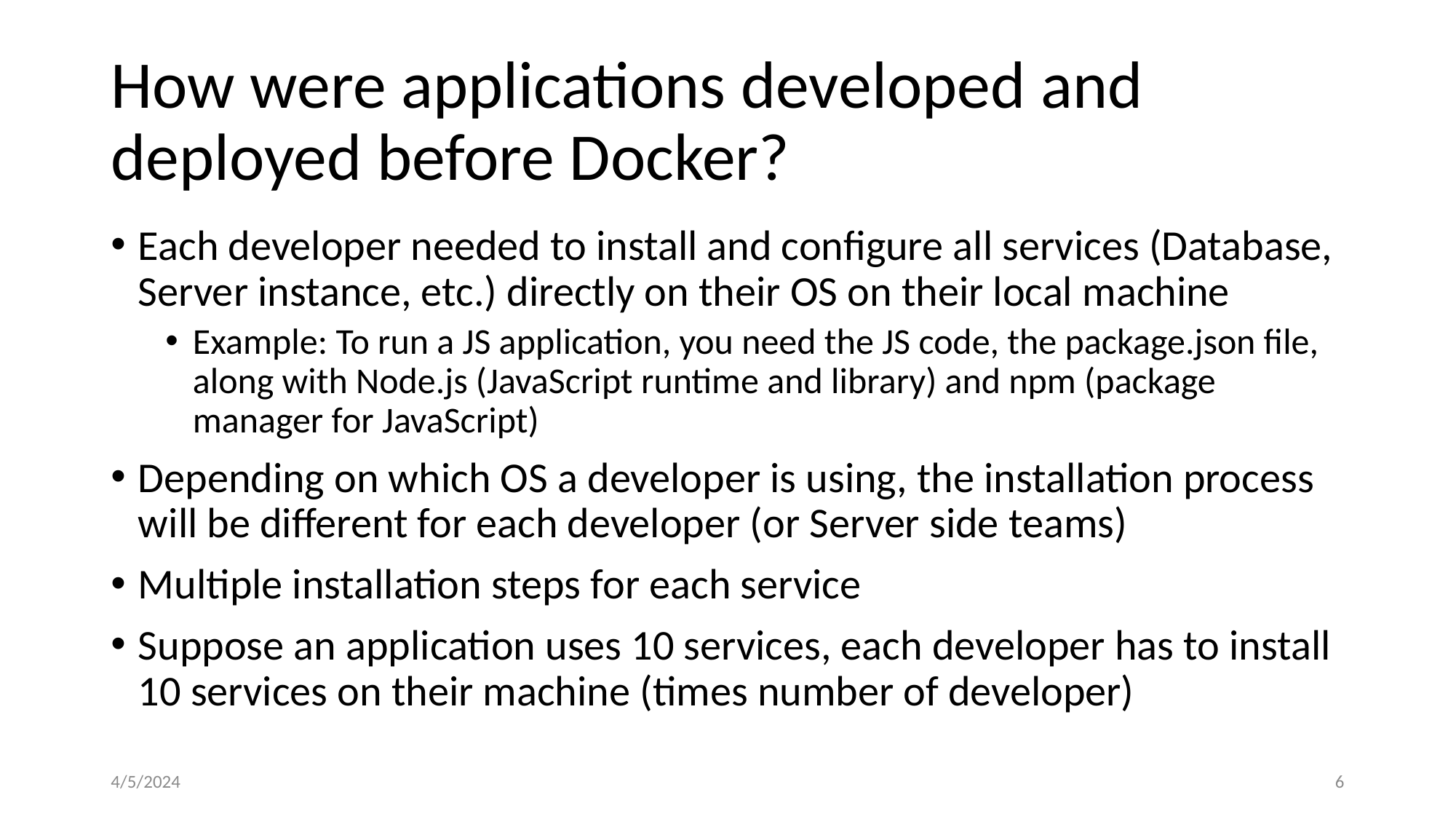

# How were applications developed and deployed before Docker?
Each developer needed to install and configure all services (Database, Server instance, etc.) directly on their OS on their local machine
Example: To run a JS application, you need the JS code, the package.json file, along with Node.js (JavaScript runtime and library) and npm (package manager for JavaScript)
Depending on which OS a developer is using, the installation process will be different for each developer (or Server side teams)
Multiple installation steps for each service
Suppose an application uses 10 services, each developer has to install 10 services on their machine (times number of developer)
4/5/2024
6